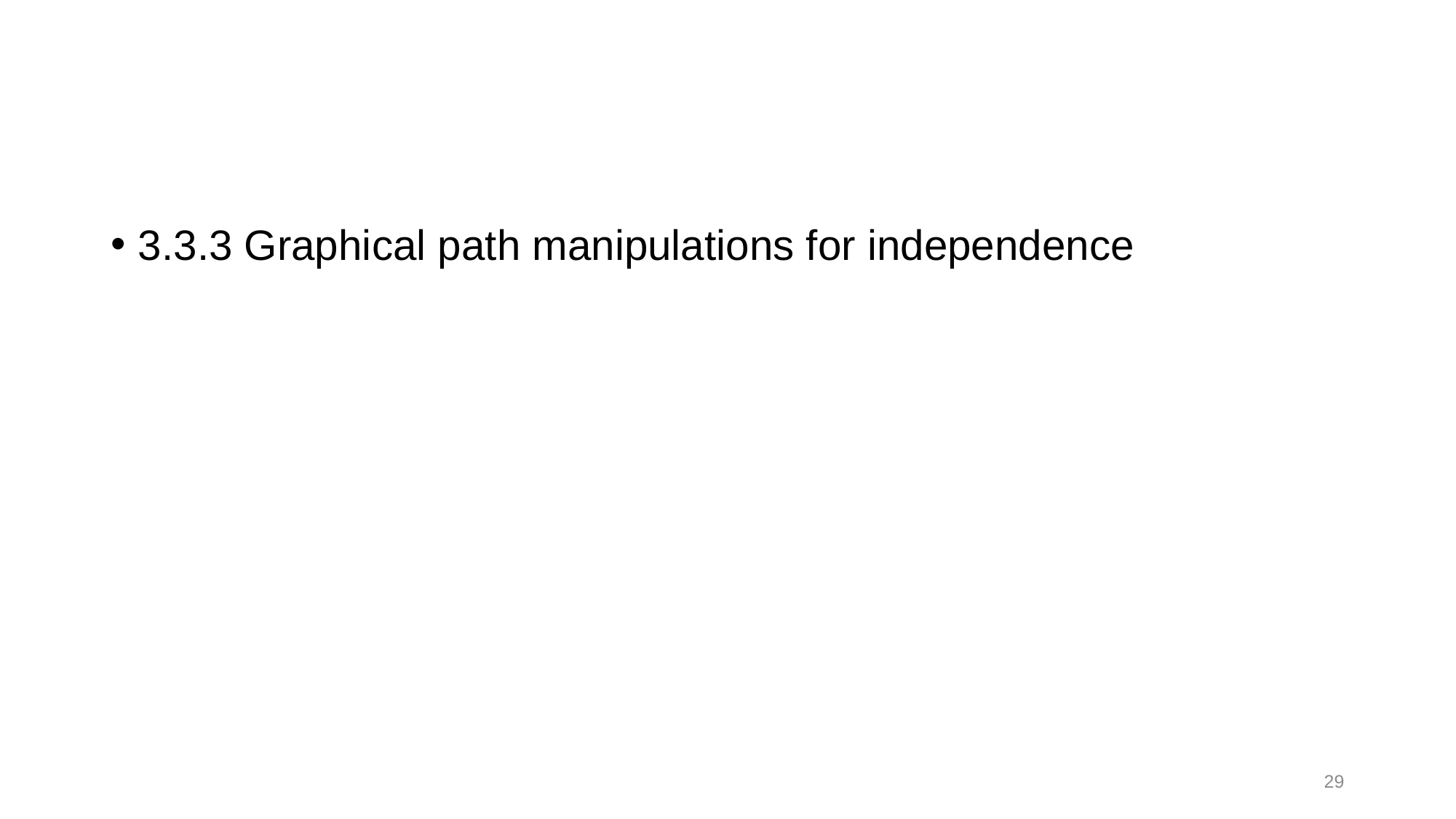

#
3.3.3 Graphical path manipulations for independence

29